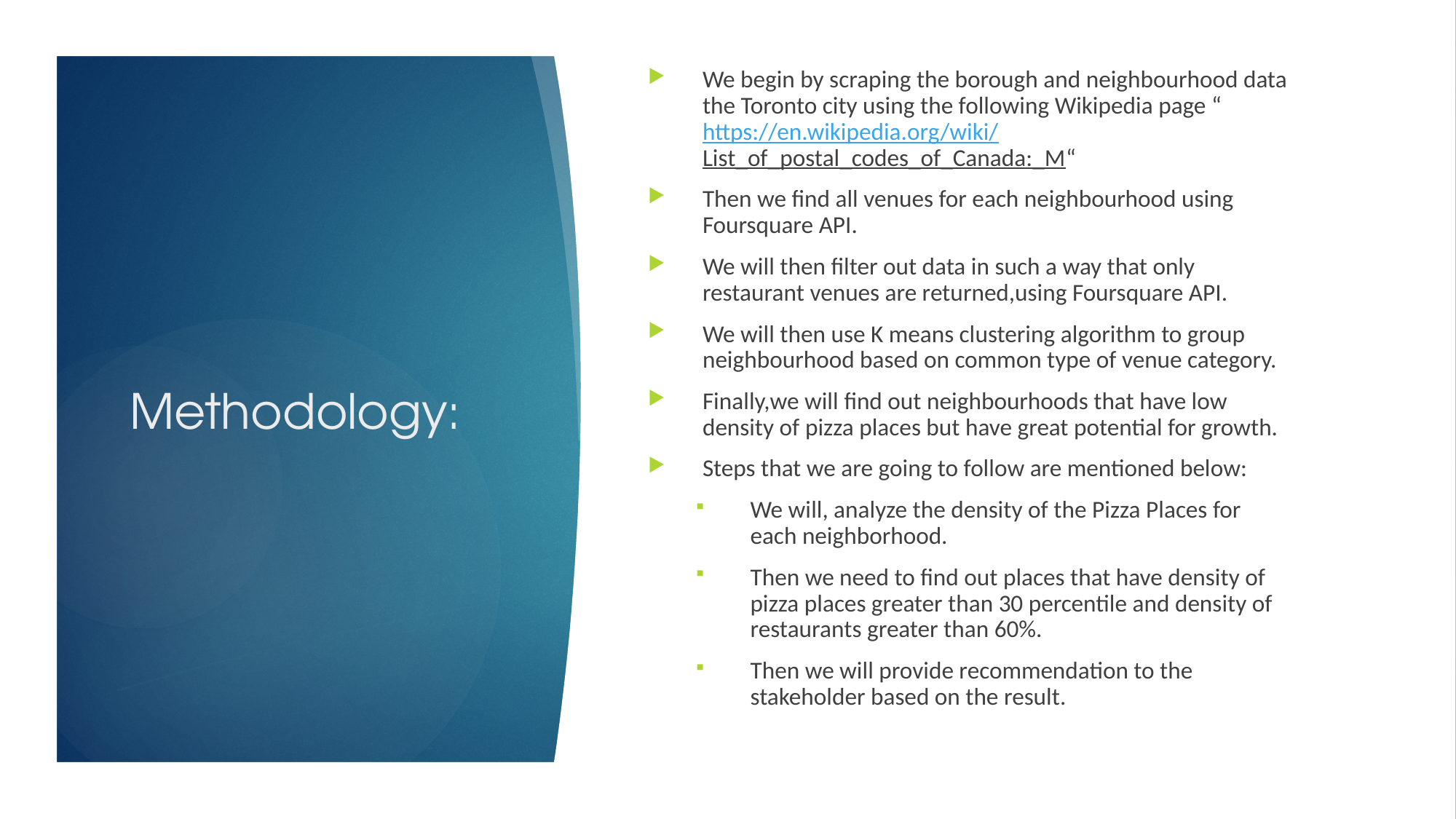

We begin by scraping the borough and neighbourhood data the Toronto city using the following Wikipedia page “https://en.wikipedia.org/wiki/List_of_postal_codes_of_Canada:_M“
Then we find all venues for each neighbourhood using Foursquare API.
We will then filter out data in such a way that only restaurant venues are returned,using Foursquare API.
We will then use K means clustering algorithm to group neighbourhood based on common type of venue category.
Finally,we will find out neighbourhoods that have low density of pizza places but have great potential for growth.
Steps that we are going to follow are mentioned below:
We will, analyze the density of the Pizza Places for each neighborhood.
Then we need to find out places that have density of pizza places greater than 30 percentile and density of restaurants greater than 60%.
Then we will provide recommendation to the stakeholder based on the result.
# Methodology: